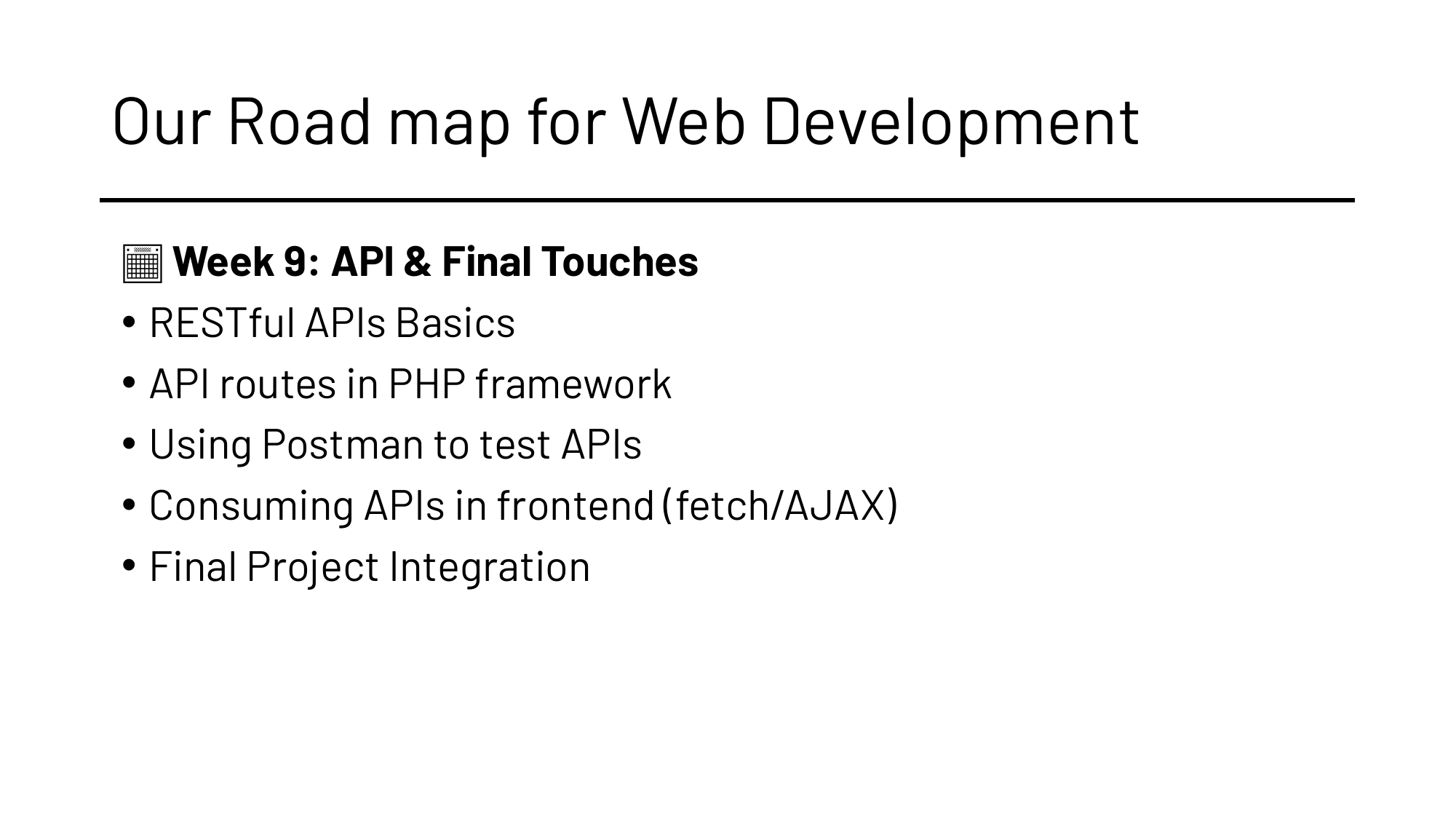

# Our Road map for Web Development
📅 Week 9: API & Final Touches
RESTful APIs Basics
API routes in PHP framework
Using Postman to test APIs
Consuming APIs in frontend (fetch/AJAX)
Final Project Integration